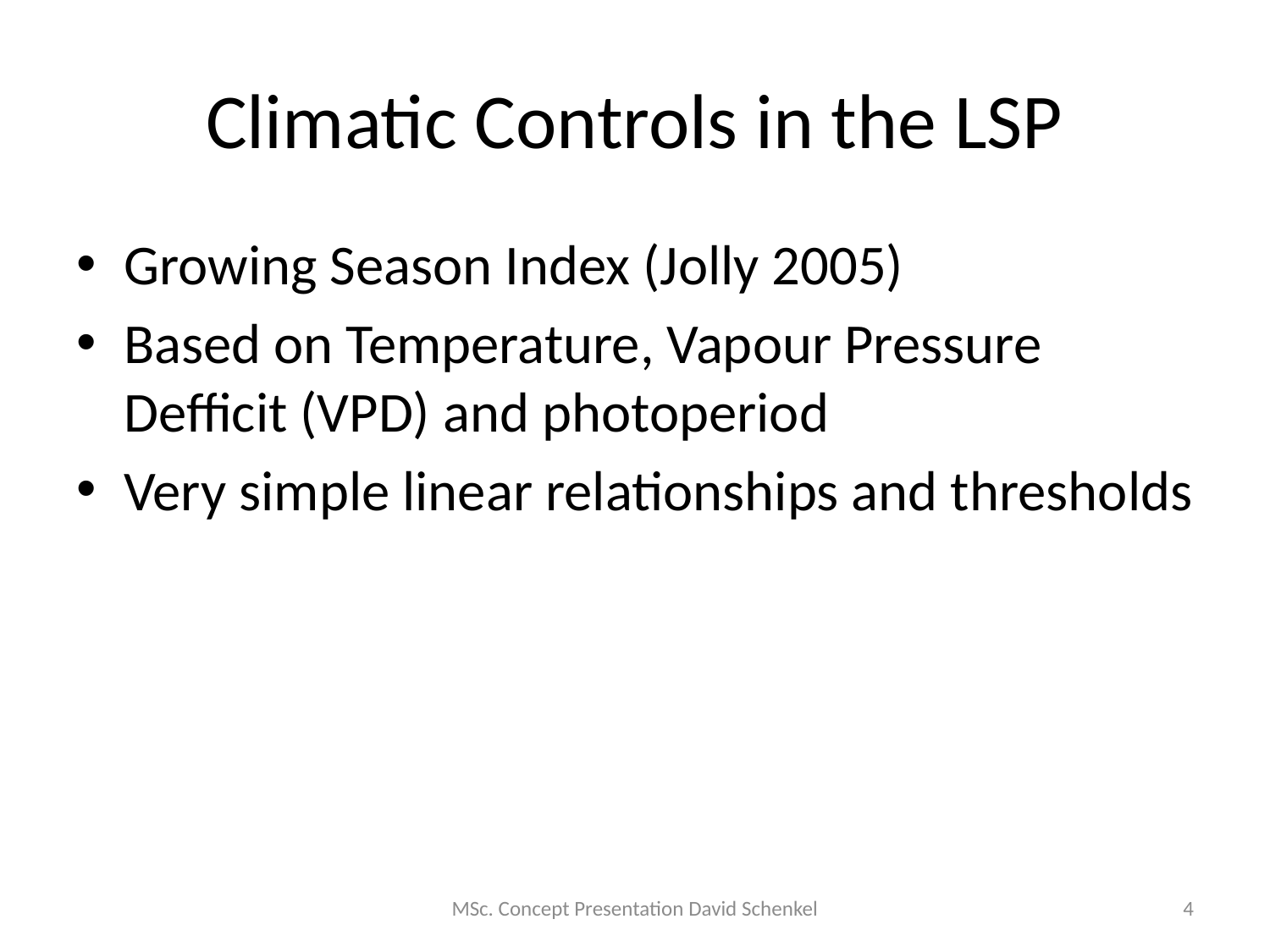

# Climatic Controls in the LSP
Growing Season Index (Jolly 2005)
Based on Temperature, Vapour Pressure Defficit (VPD) and photoperiod
Very simple linear relationships and thresholds
MSc. Concept Presentation David Schenkel
4